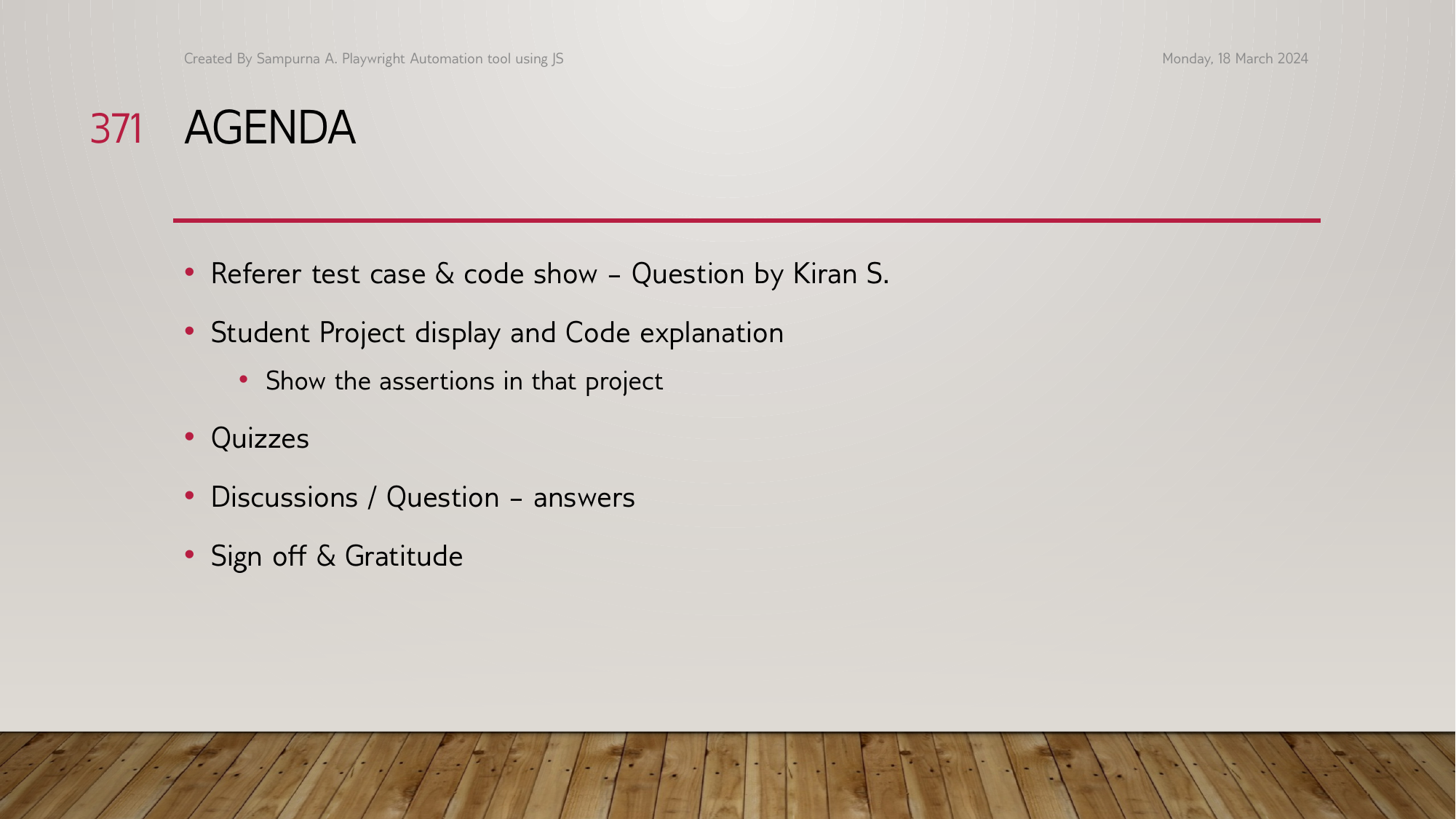

Created By Sampurna A. Playwright Automation tool using JS
Monday, 18 March 2024
371
# Agenda
Referer test case & code show – Question by Kiran S.
Student Project display and Code explanation
Show the assertions in that project
Quizzes
Discussions / Question – answers
Sign off & Gratitude